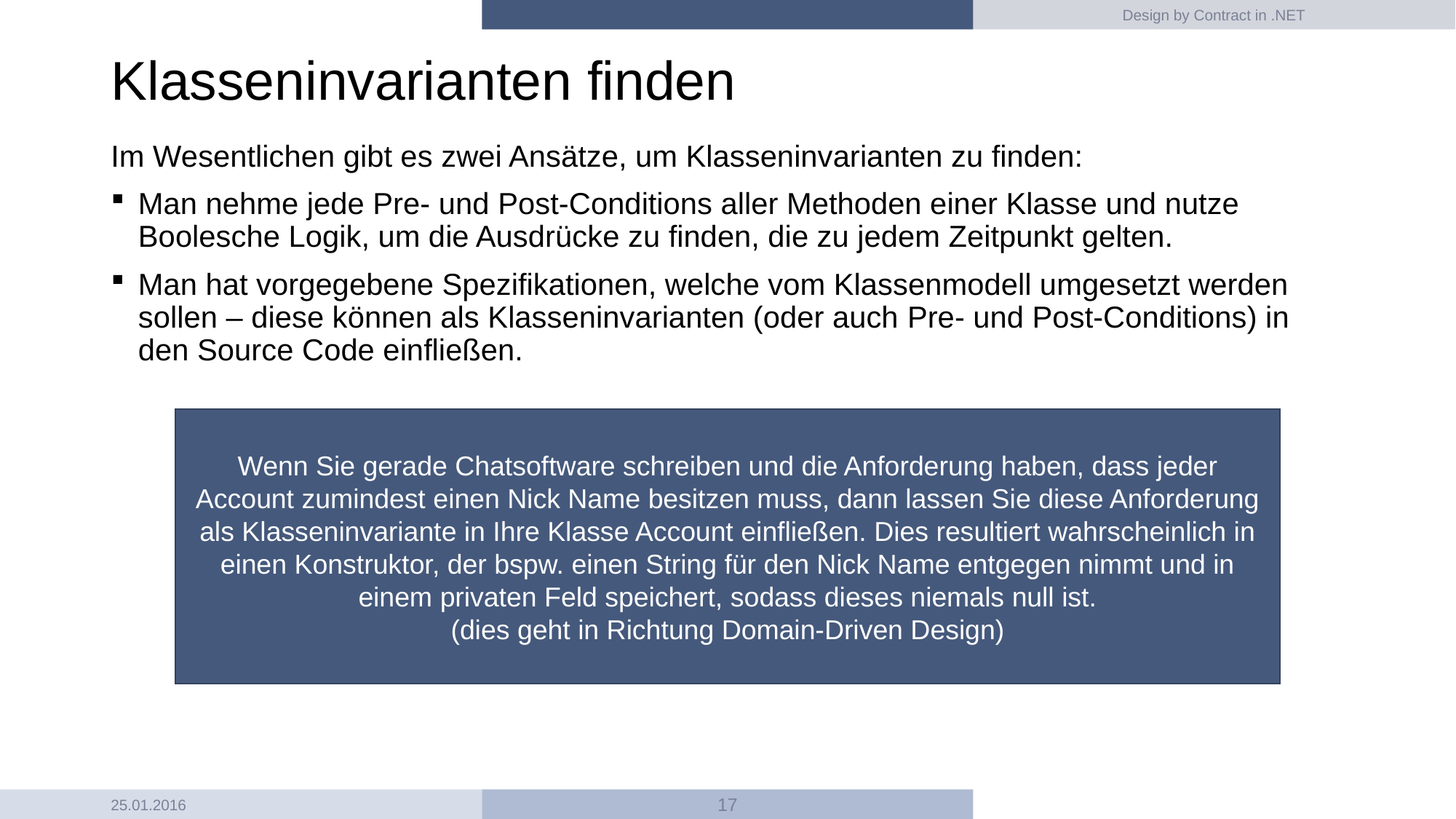

Design by Contract in .NET
# Klasseninvarianten finden
Im Wesentlichen gibt es zwei Ansätze, um Klasseninvarianten zu finden:
Man nehme jede Pre- und Post-Conditions aller Methoden einer Klasse und nutze Boolesche Logik, um die Ausdrücke zu finden, die zu jedem Zeitpunkt gelten.
Man hat vorgegebene Spezifikationen, welche vom Klassenmodell umgesetzt werden sollen – diese können als Klasseninvarianten (oder auch Pre- und Post-Conditions) in den Source Code einfließen.
Wenn Sie gerade Chatsoftware schreiben und die Anforderung haben, dass jeder Account zumindest einen Nick Name besitzen muss, dann lassen Sie diese Anforderung als Klasseninvariante in Ihre Klasse Account einfließen. Dies resultiert wahrscheinlich in einen Konstruktor, der bspw. einen String für den Nick Name entgegen nimmt und in einem privaten Feld speichert, sodass dieses niemals null ist.
(dies geht in Richtung Domain-Driven Design)
25.01.2016
17